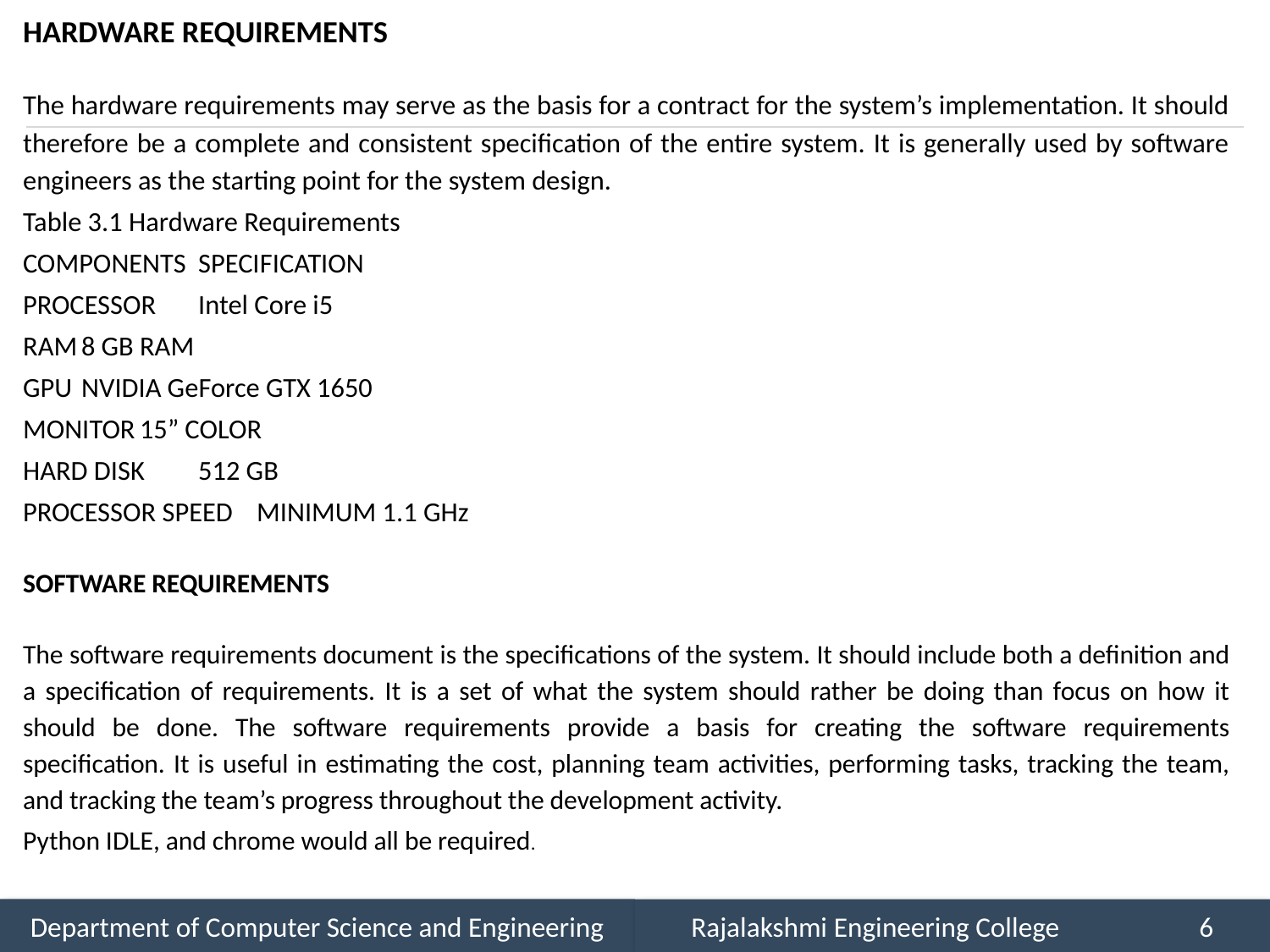

HARDWARE REQUIREMENTS

The hardware requirements may serve as the basis for a contract for the system’s implementation. It should therefore be a complete and consistent specification of the entire system. It is generally used by software engineers as the starting point for the system design.
Table 3.1 Hardware Requirements
COMPONENTS	SPECIFICATION
PROCESSOR	Intel Core i5
RAM	8 GB RAM
GPU	NVIDIA GeForce GTX 1650
MONITOR	15” COLOR
HARD DISK	512 GB
PROCESSOR SPEED	MINIMUM 1.1 GHz

	SOFTWARE REQUIREMENTS

The software requirements document is the specifications of the system. It should include both a definition and a specification of requirements. It is a set of what the system should rather be doing than focus on how it should be done. The software requirements provide a basis for creating the software requirements specification. It is useful in estimating the cost, planning team activities, performing tasks, tracking the team, and tracking the team’s progress throughout the development activity.
Python IDLE, and chrome would all be required.